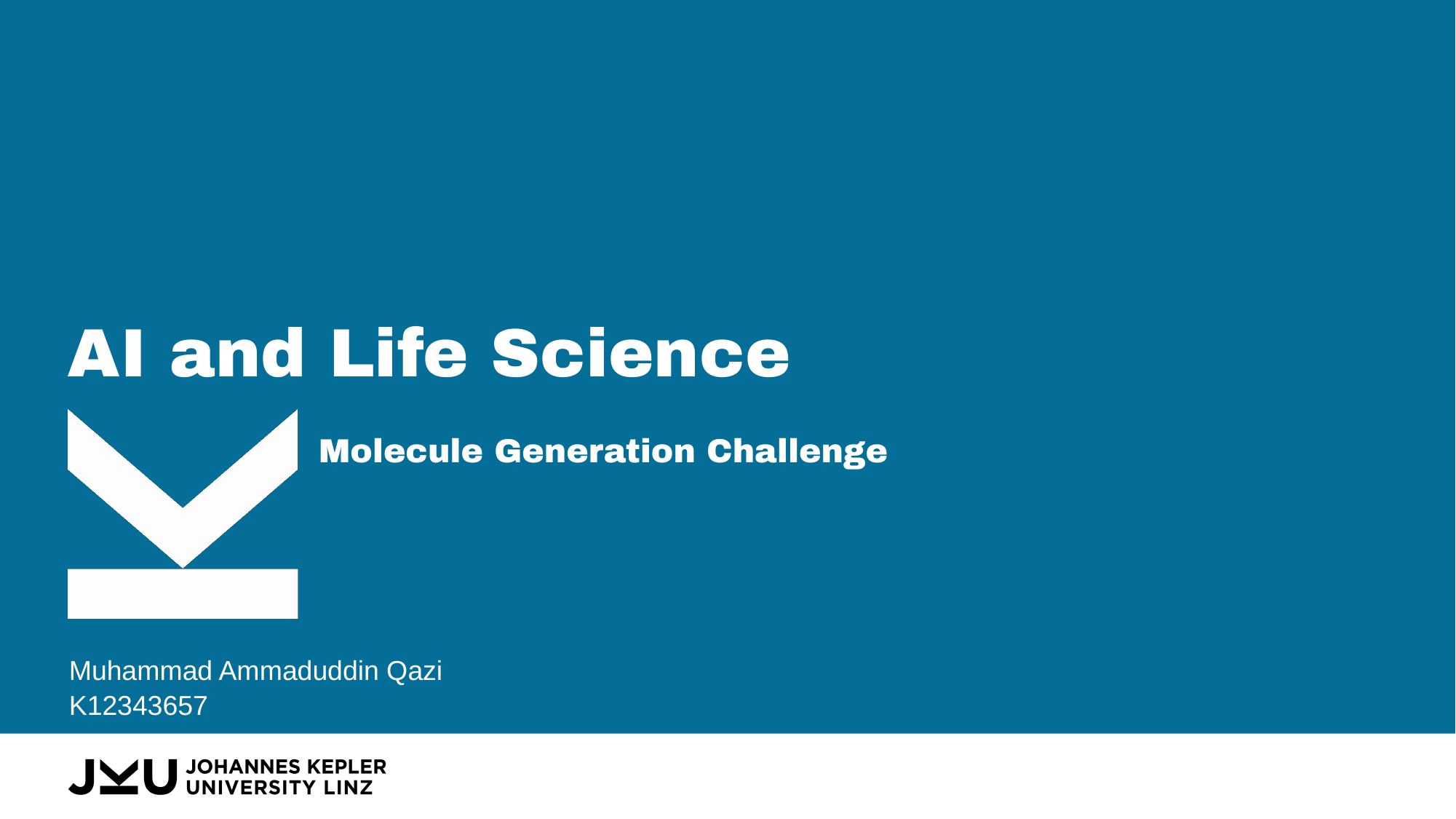

# AI and Life Science
 Molecule Generation Challenge
Muhammad Ammaduddin Qazi
K12343657